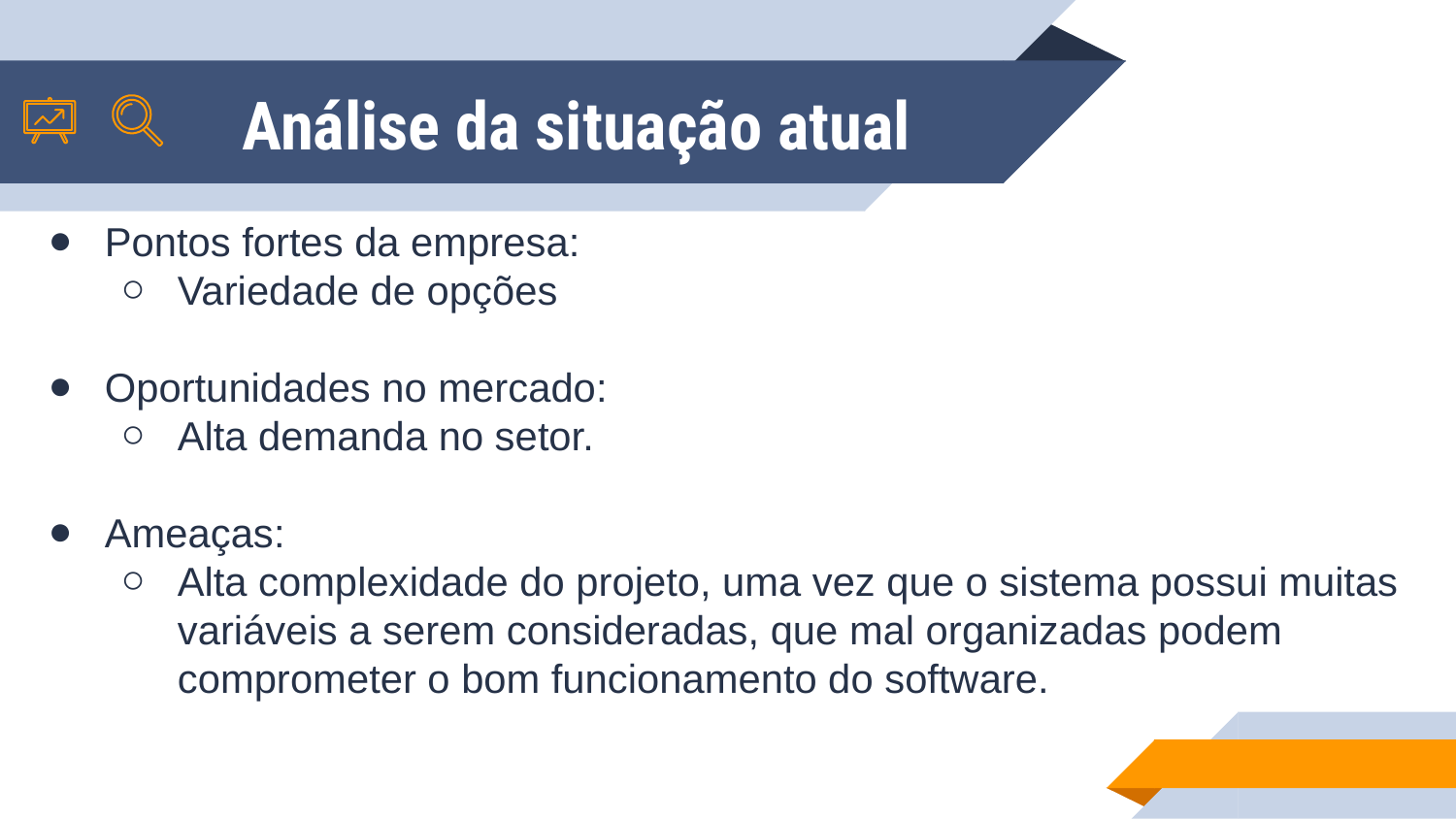

# Análise da situação atual

Pontos fortes da empresa:
Variedade de opções

Oportunidades no mercado:
Alta demanda no setor.

Ameaças:
Alta complexidade do projeto, uma vez que o sistema possui muitas variáveis a serem consideradas, que mal organizadas podem comprometer o bom funcionamento do software.